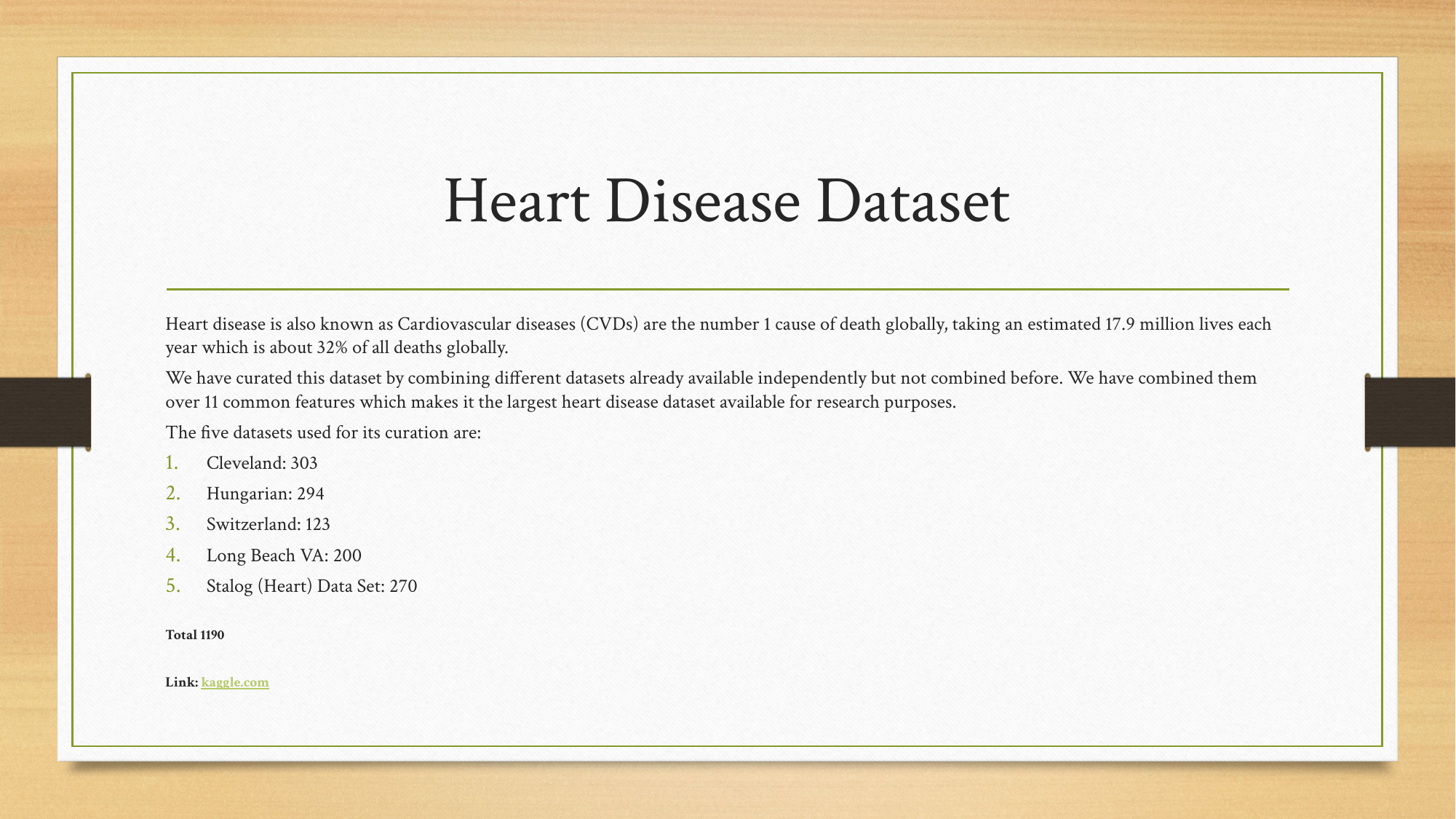

# Heart Disease Dataset
Heart disease is also known as Cardiovascular diseases (CVDs) are the number 1 cause of death globally, taking an estimated 17.9 million lives each year which is about 32% of all deaths globally.
We have curated this dataset by combining different datasets already available independently but not combined before. We have combined them over 11 common features which makes it the largest heart disease dataset available for research purposes.
The five datasets used for its curation are:
Cleveland: 303
Hungarian: 294
Switzerland: 123
Long Beach VA: 200
Stalog (Heart) Data Set: 270

Total 1190

Link: kaggle.com